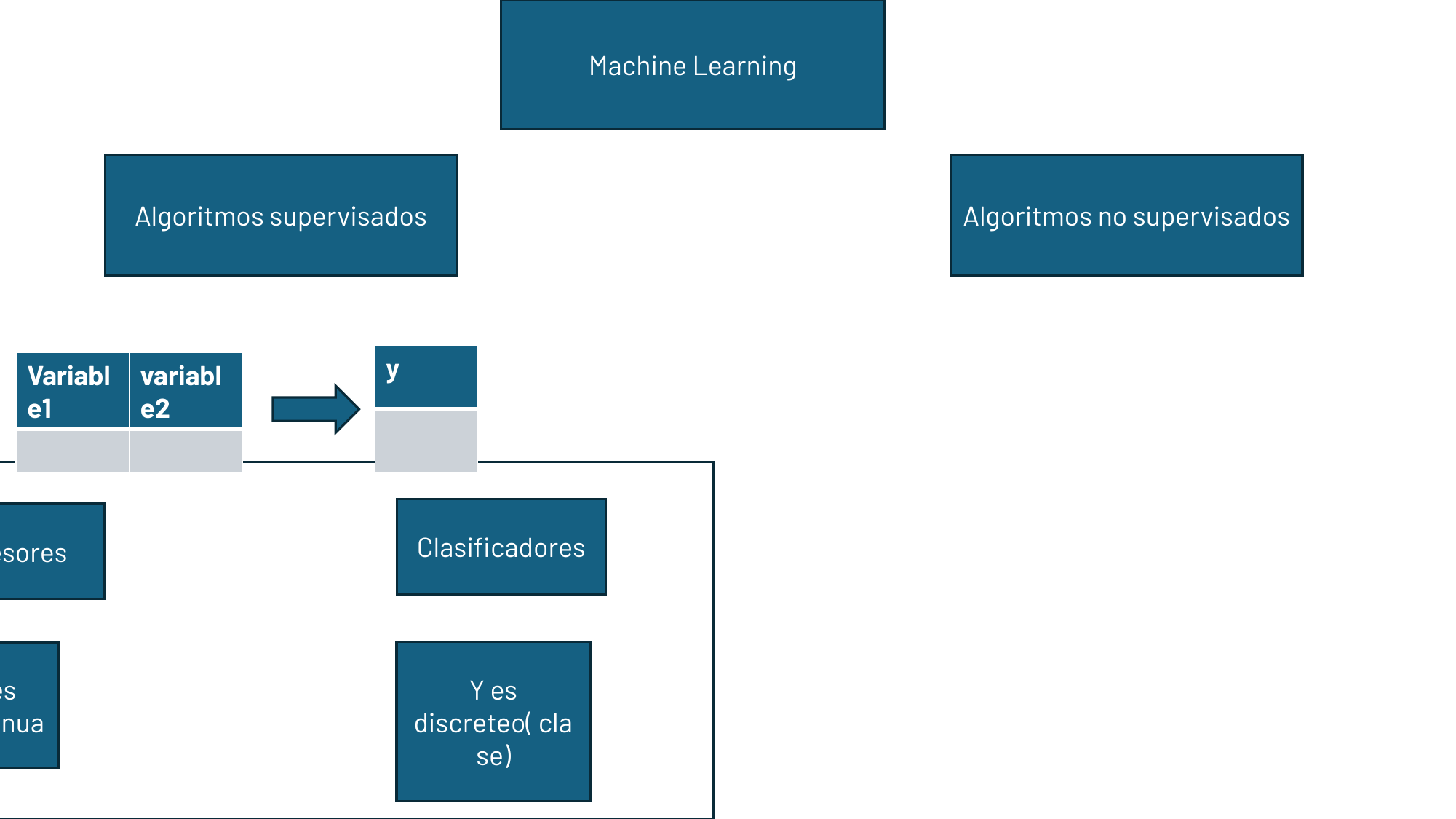

Machine Learning
Algoritmos supervisados
Algoritmos no supervisados
| y |
| --- |
|  |
| Variable1 | variable2 |
| --- | --- |
|  |  |

Clasificadores
Regresores
Y es discreteo( clase)
Y es continua